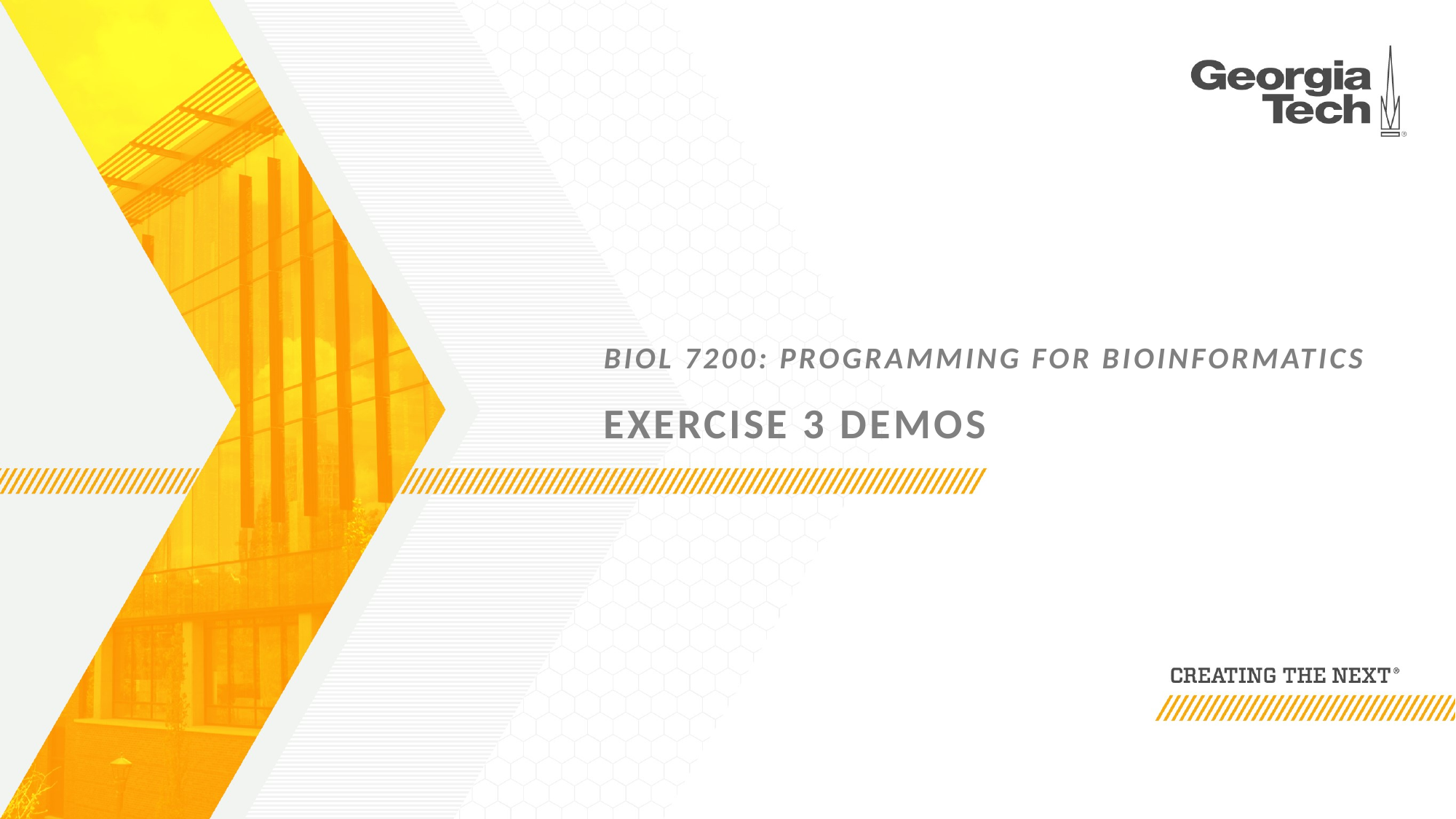

# Biol 7200: Programming for Bioinformatics Exercise 3 demos